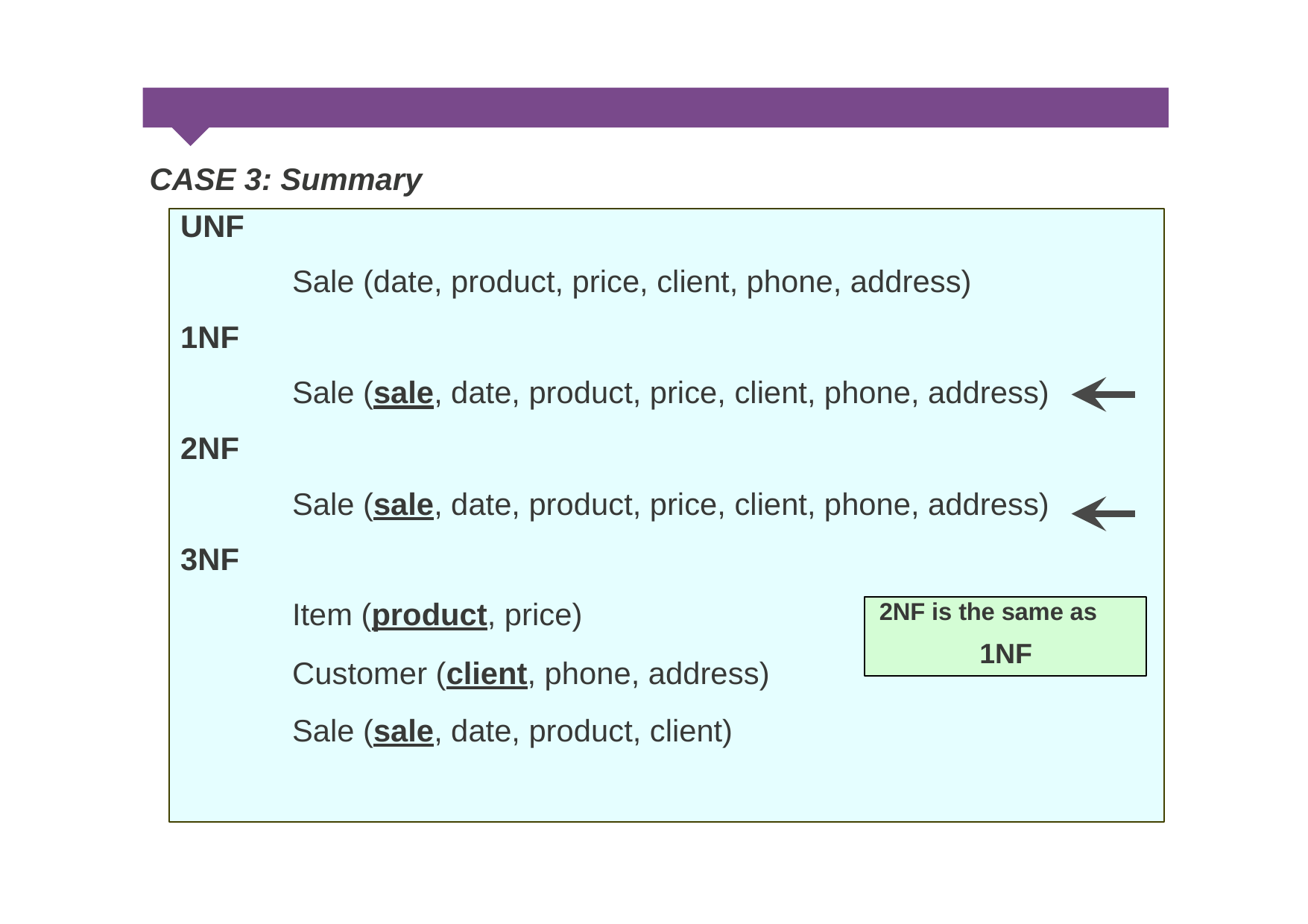

CASE
3:
Summary

UNF
Sale (date, product, price, client, phone, address)
1NF
Sale (sale, date, product, price, client, phone, address)
2NF
Sale (sale, date, product, price, client, phone, address)
3NF
Item (product, price)                                  2NF is the same as
Customer (client, phone, address)
Sale (sale, date, product, client)

1NF